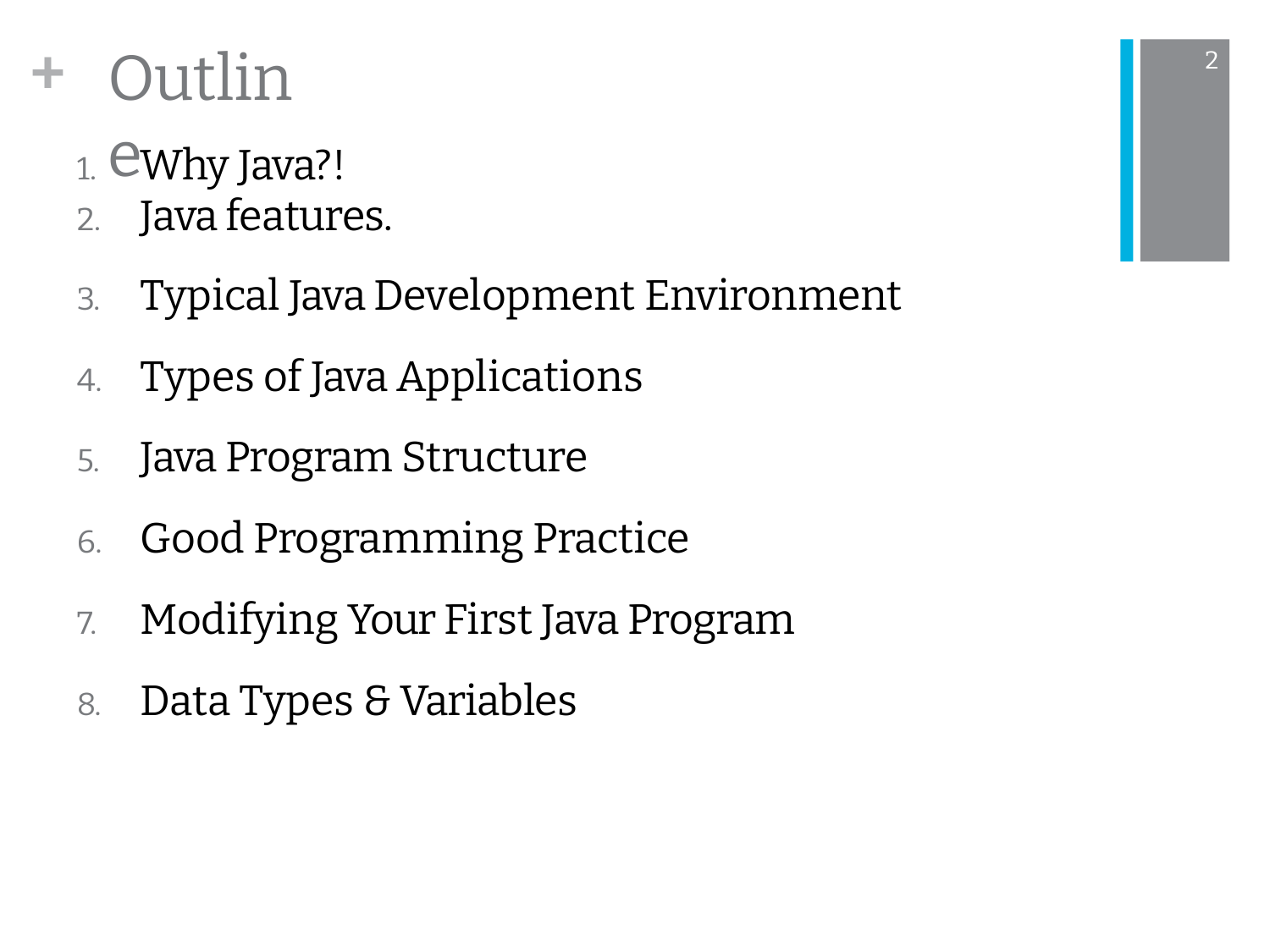

+
Outline

2
Why Java?!
Java features.
Typical Java Development Environment
Types of Java Applications
Java Program Structure
Good Programming Practice
Modifying Your First Java Program
Data Types & Variables